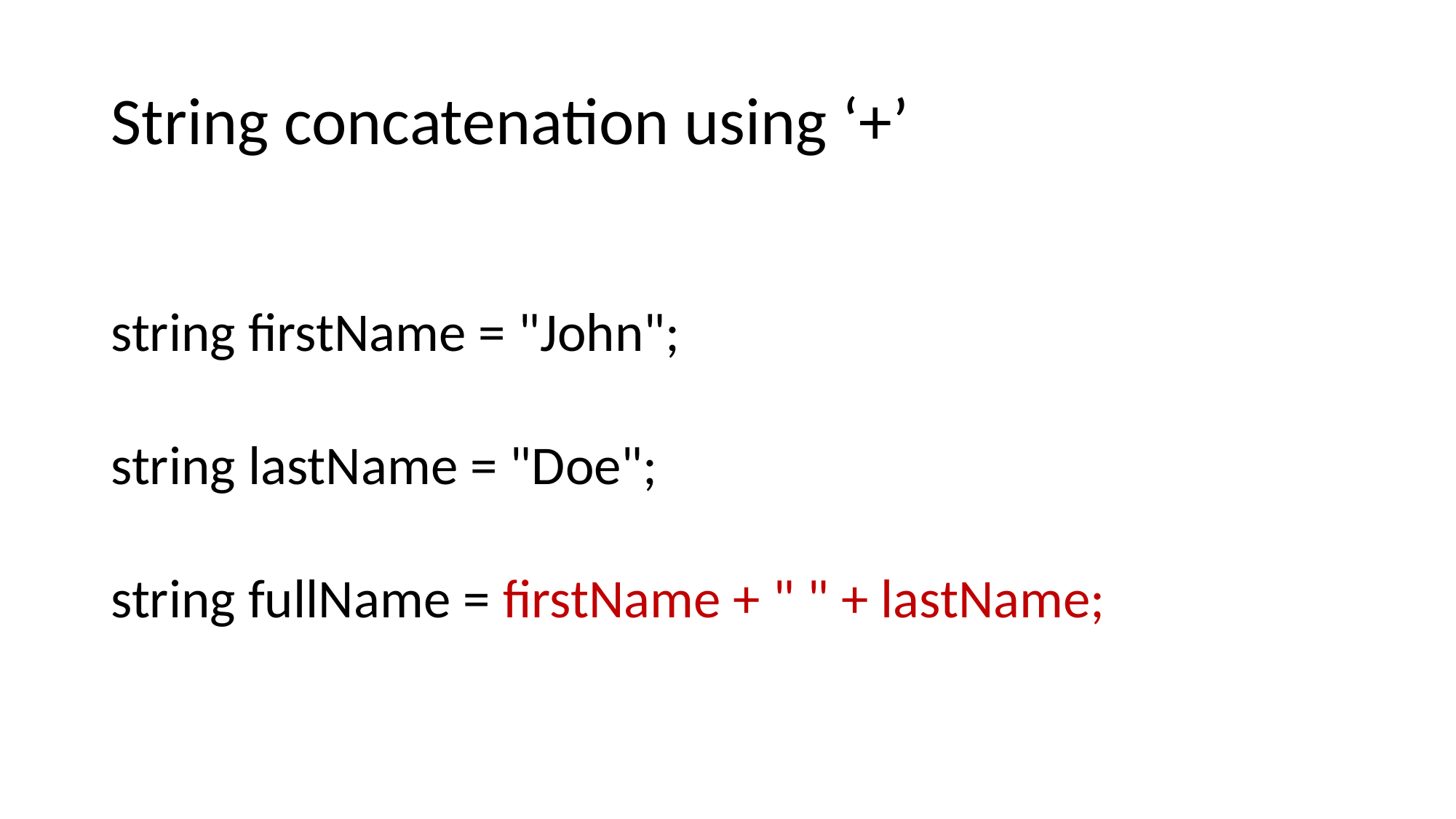

# String concatenation using ‘+’

string firstName = "John";
string lastName = "Doe";
string fullName = firstName + " " + lastName;